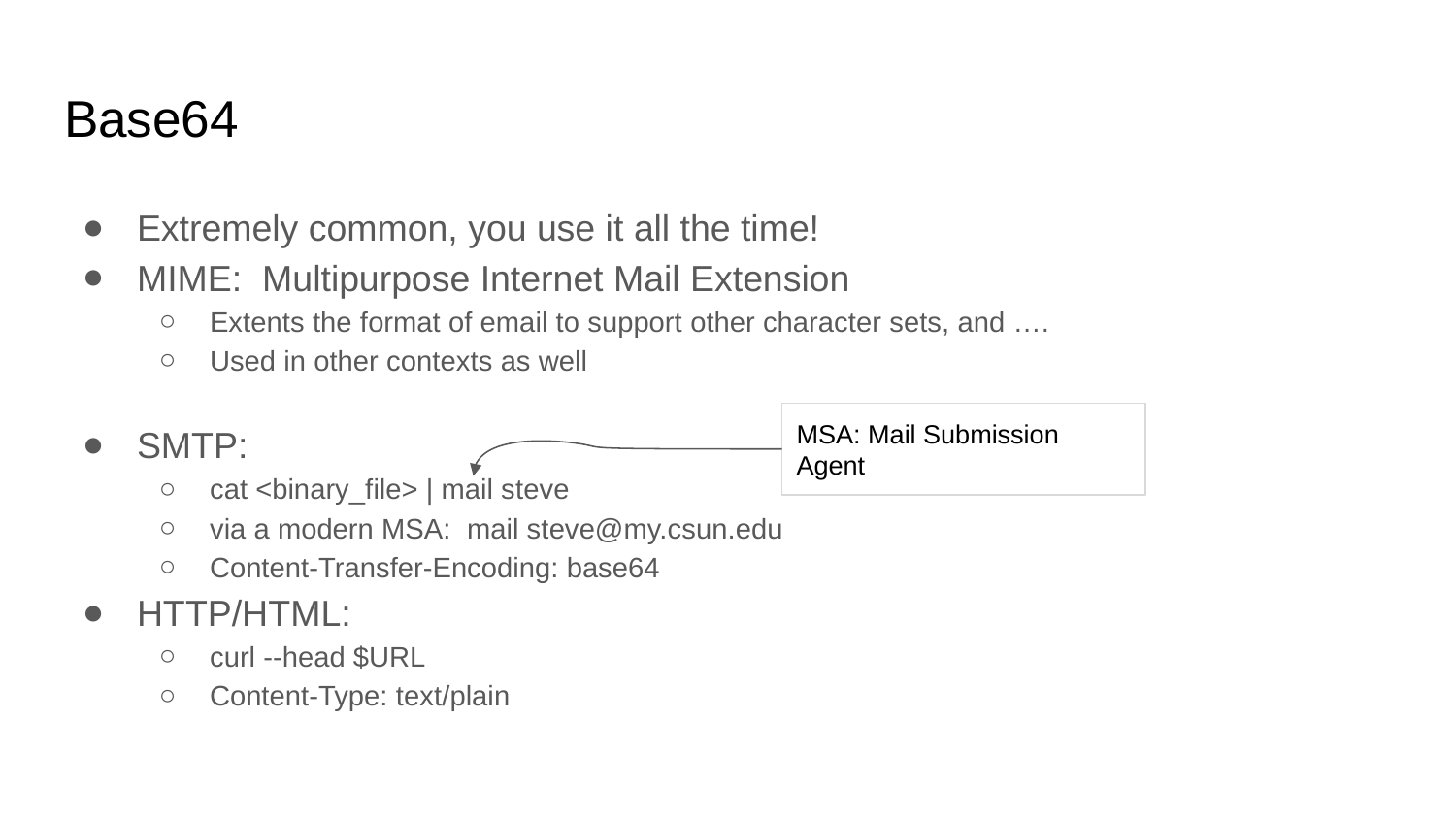

# Base64
Extremely common, you use it all the time!
MIME:  Multipurpose Internet Mail Extension
Extents the format of email to support other character sets, and ….
Used in other contexts as well
SMTP:
cat <binary_file> | mail steve
via a modern MSA:  mail steve@my.csun.edu
Content-Transfer-Encoding: base64
HTTP/HTML:
curl --head $URL
Content-Type: text/plain
MSA: Mail Submission Agent